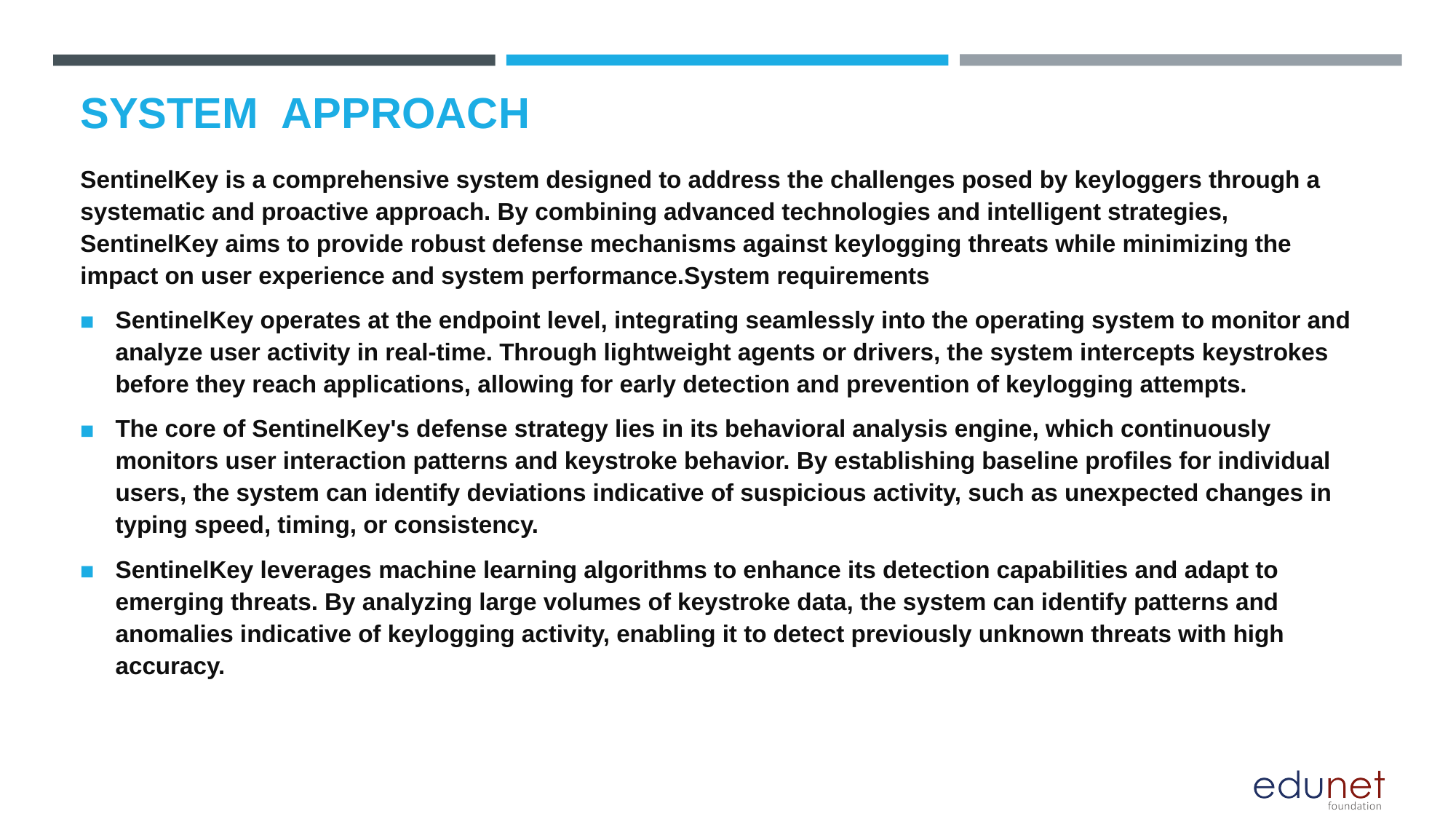

# SYSTEM  APPROACH
SentinelKey is a comprehensive system designed to address the challenges posed by keyloggers through a systematic and proactive approach. By combining advanced technologies and intelligent strategies, SentinelKey aims to provide robust defense mechanisms against keylogging threats while minimizing the impact on user experience and system performance.System requirements
SentinelKey operates at the endpoint level, integrating seamlessly into the operating system to monitor and analyze user activity in real-time. Through lightweight agents or drivers, the system intercepts keystrokes before they reach applications, allowing for early detection and prevention of keylogging attempts.
The core of SentinelKey's defense strategy lies in its behavioral analysis engine, which continuously monitors user interaction patterns and keystroke behavior. By establishing baseline profiles for individual users, the system can identify deviations indicative of suspicious activity, such as unexpected changes in typing speed, timing, or consistency.
SentinelKey leverages machine learning algorithms to enhance its detection capabilities and adapt to emerging threats. By analyzing large volumes of keystroke data, the system can identify patterns and anomalies indicative of keylogging activity, enabling it to detect previously unknown threats with high accuracy.